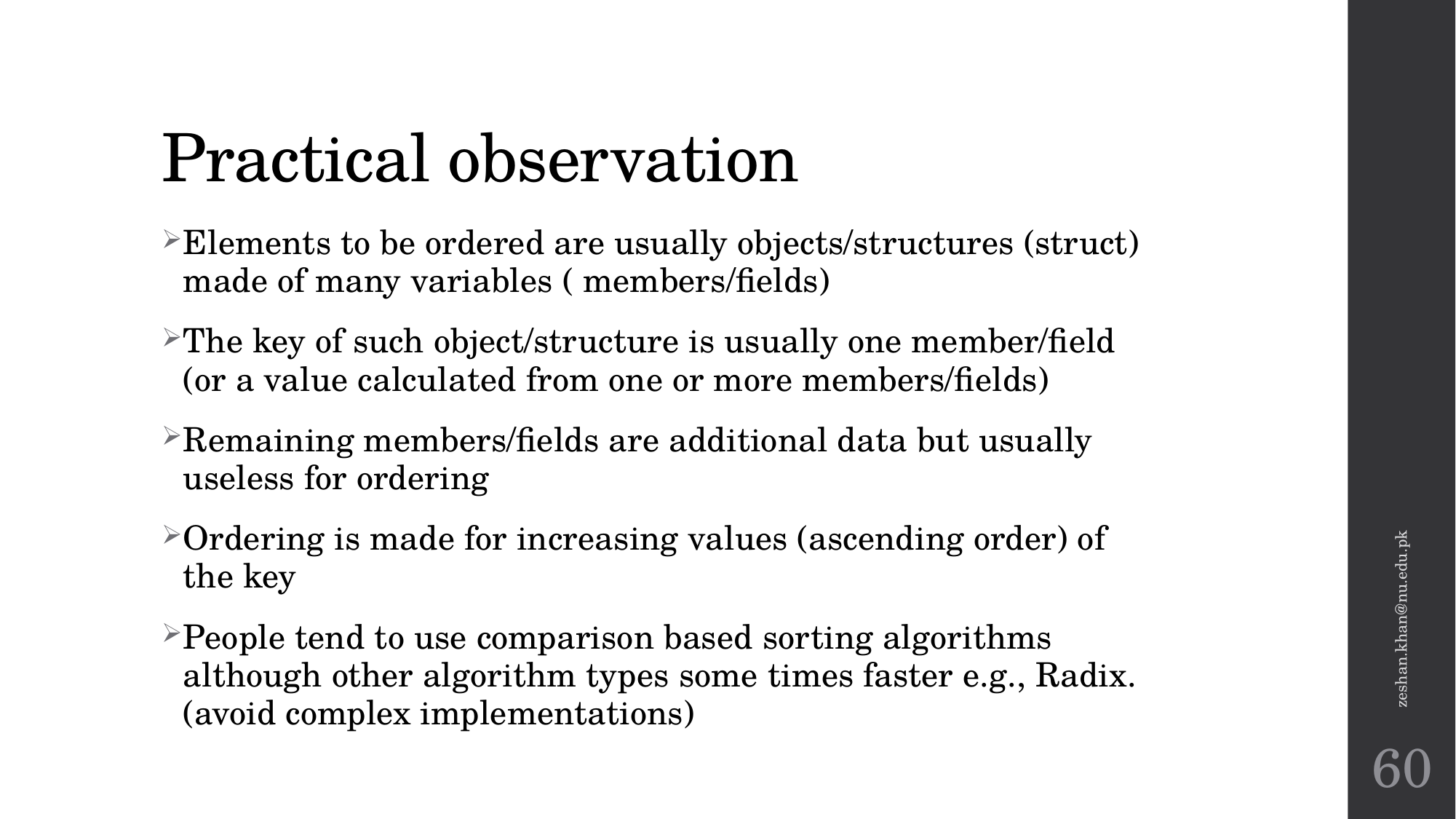

# Practical observation
Elements to be ordered are usually objects/structures (struct) made of many variables ( members/fields)
The key of such object/structure is usually one member/field (or a value calculated from one or more members/fields)
Remaining members/fields are additional data but usually useless for ordering
Ordering is made for increasing values (ascending order) of the key
People tend to use comparison based sorting algorithms although other algorithm types some times faster e.g., Radix. (avoid complex implementations)
zeshan.khan@nu.edu.pk
60